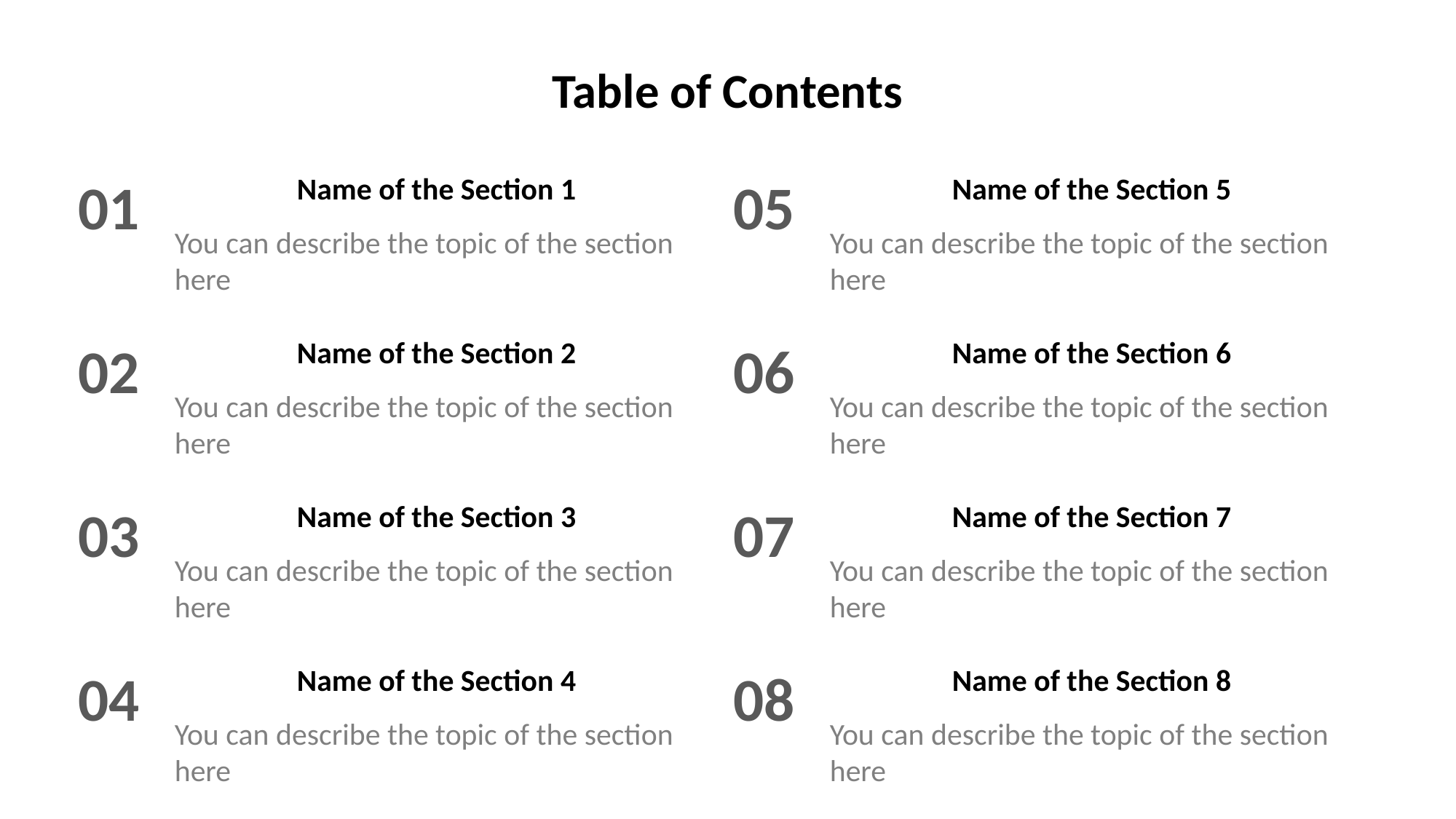

Table of Contents
01
Name of the Section 1
05
Name of the Section 5
You can describe the topic of the section here
You can describe the topic of the section here
02
Name of the Section 2
06
Name of the Section 6
You can describe the topic of the section here
You can describe the topic of the section here
03
Name of the Section 3
07
Name of the Section 7
You can describe the topic of the section here
You can describe the topic of the section here
04
Name of the Section 4
08
Name of the Section 8
You can describe the topic of the section here
You can describe the topic of the section here